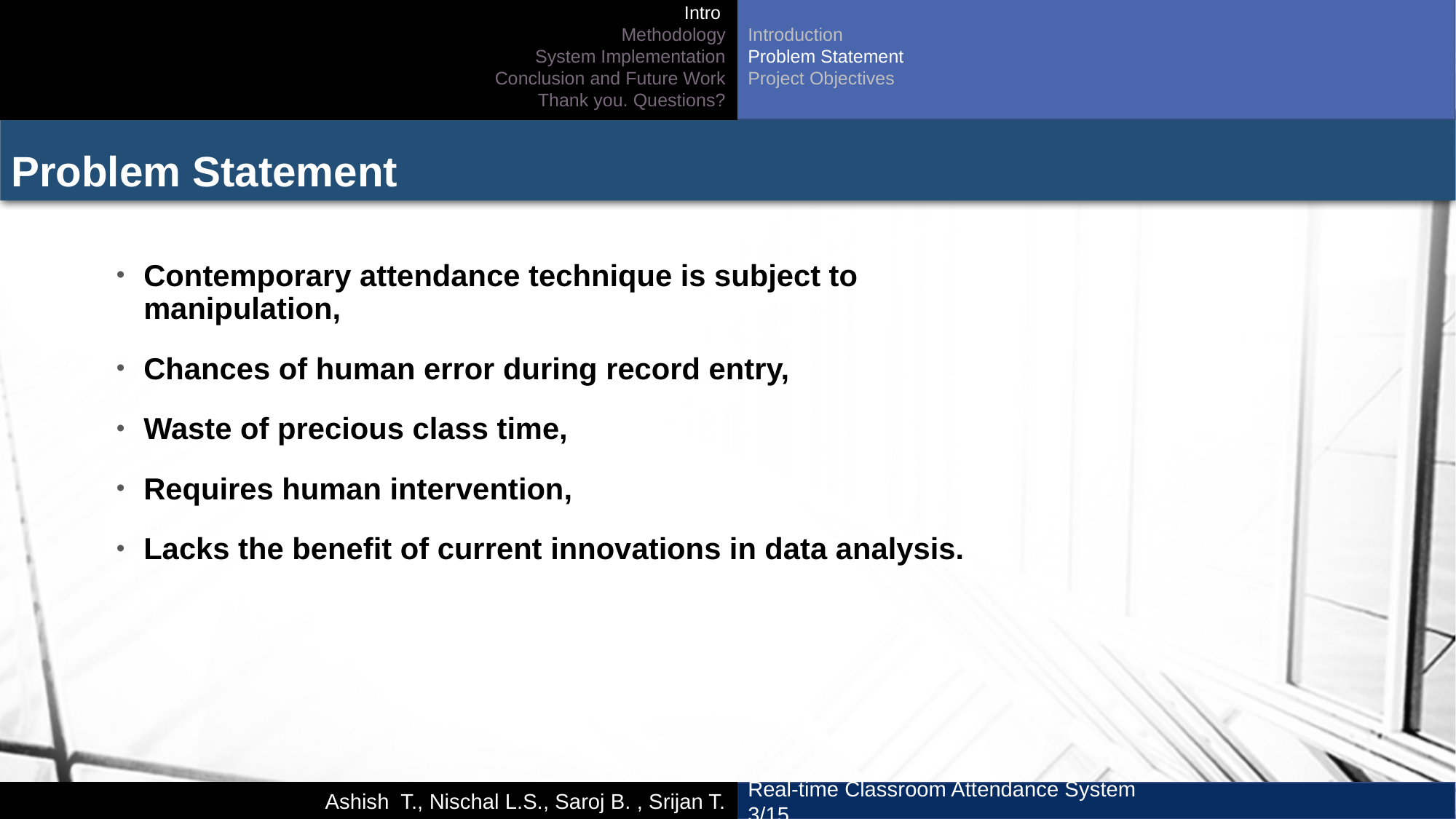

Intro
Methodology
System Implementation
Conclusion and Future Work
Thank you. Questions?
Introduction
Problem Statement
Project Objectives
Problem Statement
Contemporary attendance technique is subject to manipulation,
Chances of human error during record entry,
Waste of precious class time,
Requires human intervention,
Lacks the benefit of current innovations in data analysis.

Real-time Classroom Attendance System		              	3/15
Ashish  T., Nischal L.S., Saroj B. , Srijan T.